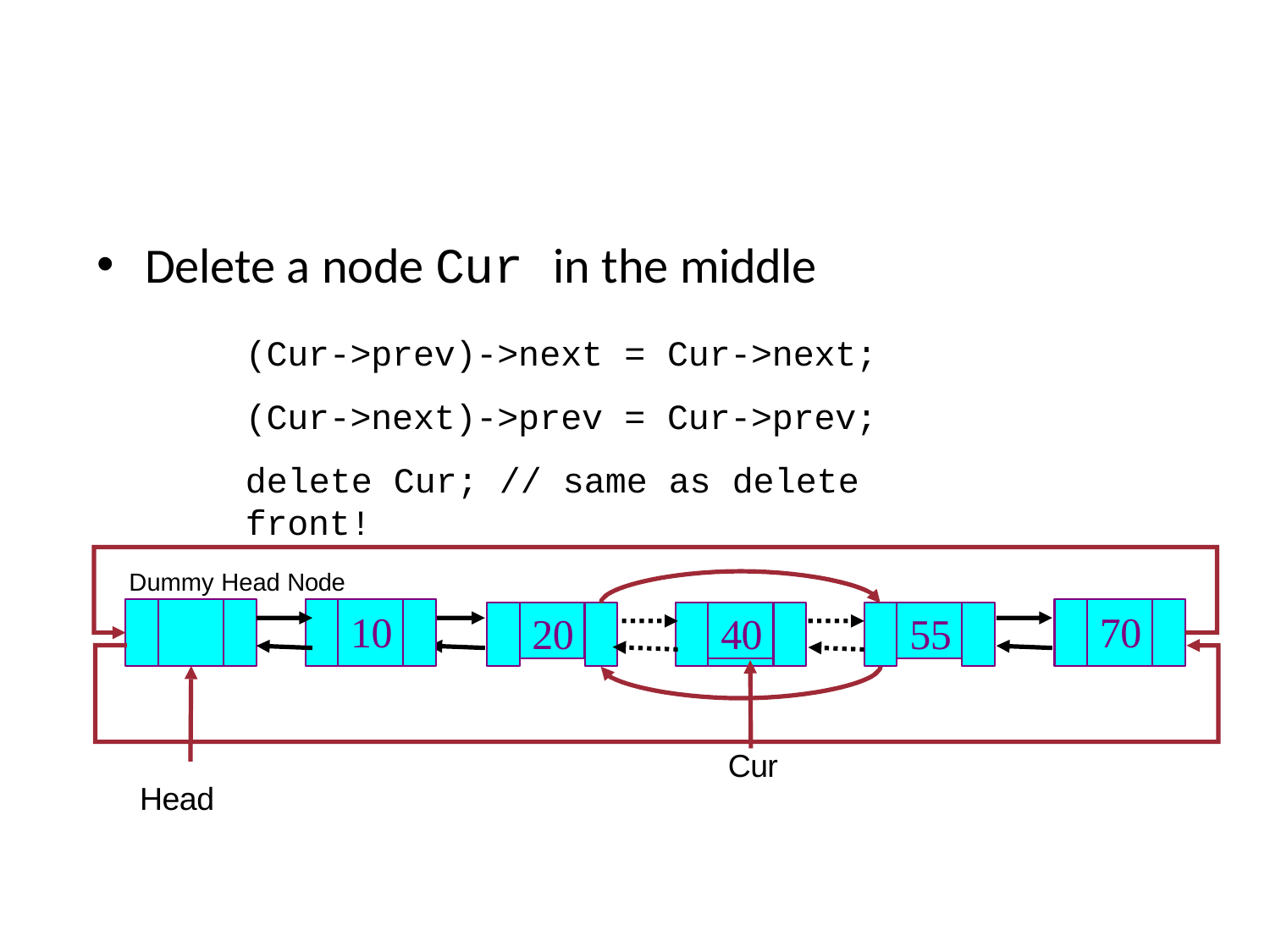

Delete a node Cur in the middle
(Cur->prev)->next = Cur->next; (Cur->next)->prev = Cur->prev;
delete Cur; // same as delete front!

Dummy Head Node

20
40
55
10
70
Cur
Head